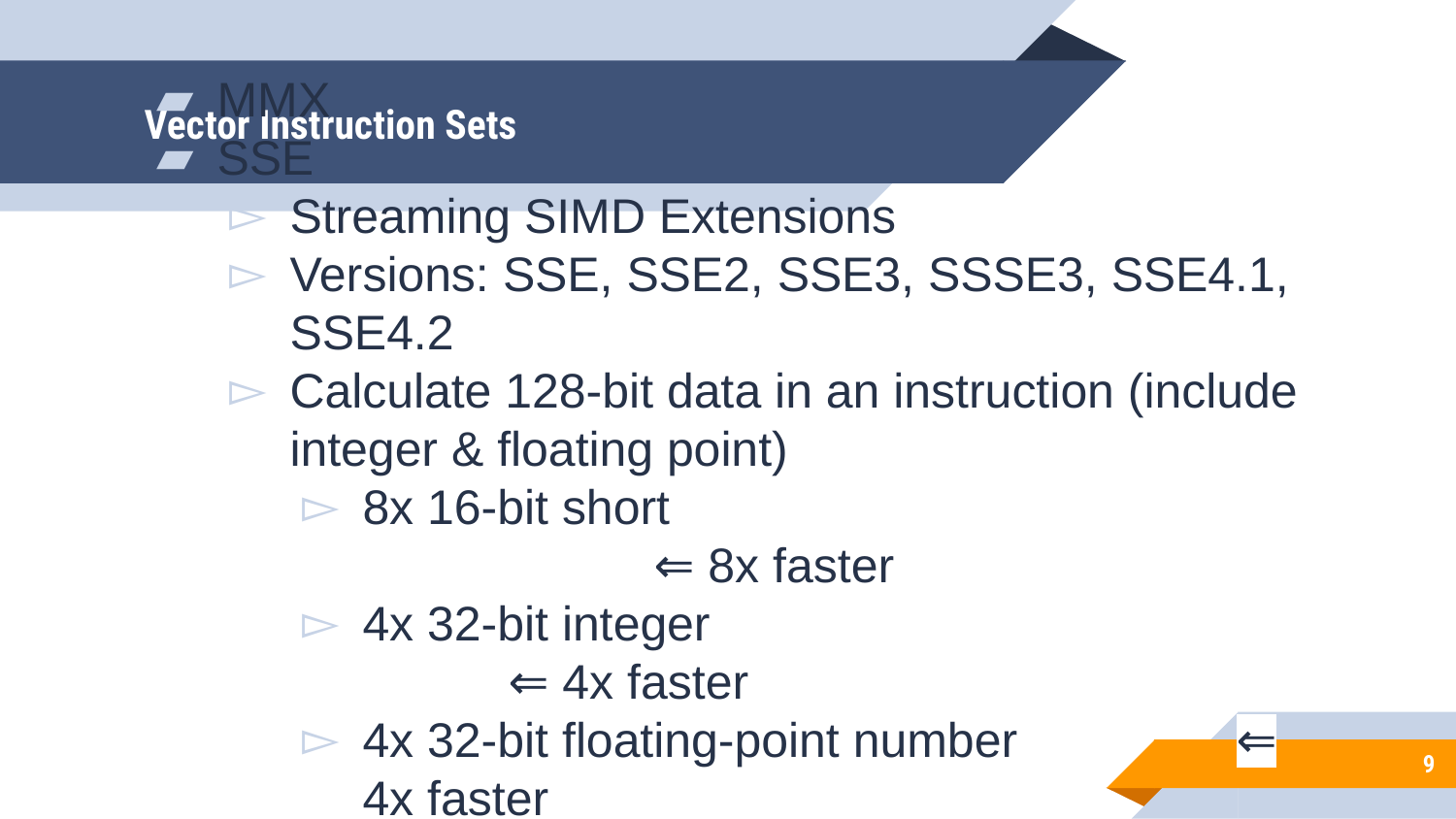

# Vector Instruction Sets
MMX
SSE
Streaming SIMD Extensions
Versions: SSE, SSE2, SSE3, SSSE3, SSE4.1, SSE4.2
Calculate 128-bit data in an instruction (include integer & floating point)
8x 16-bit short						⇐ 8x faster
4x 32-bit integer					⇐ 4x faster
4x 32-bit floating-point number		⇐ 4x faster
2x 64-bit double-precision number	⇐ 2x faster
9